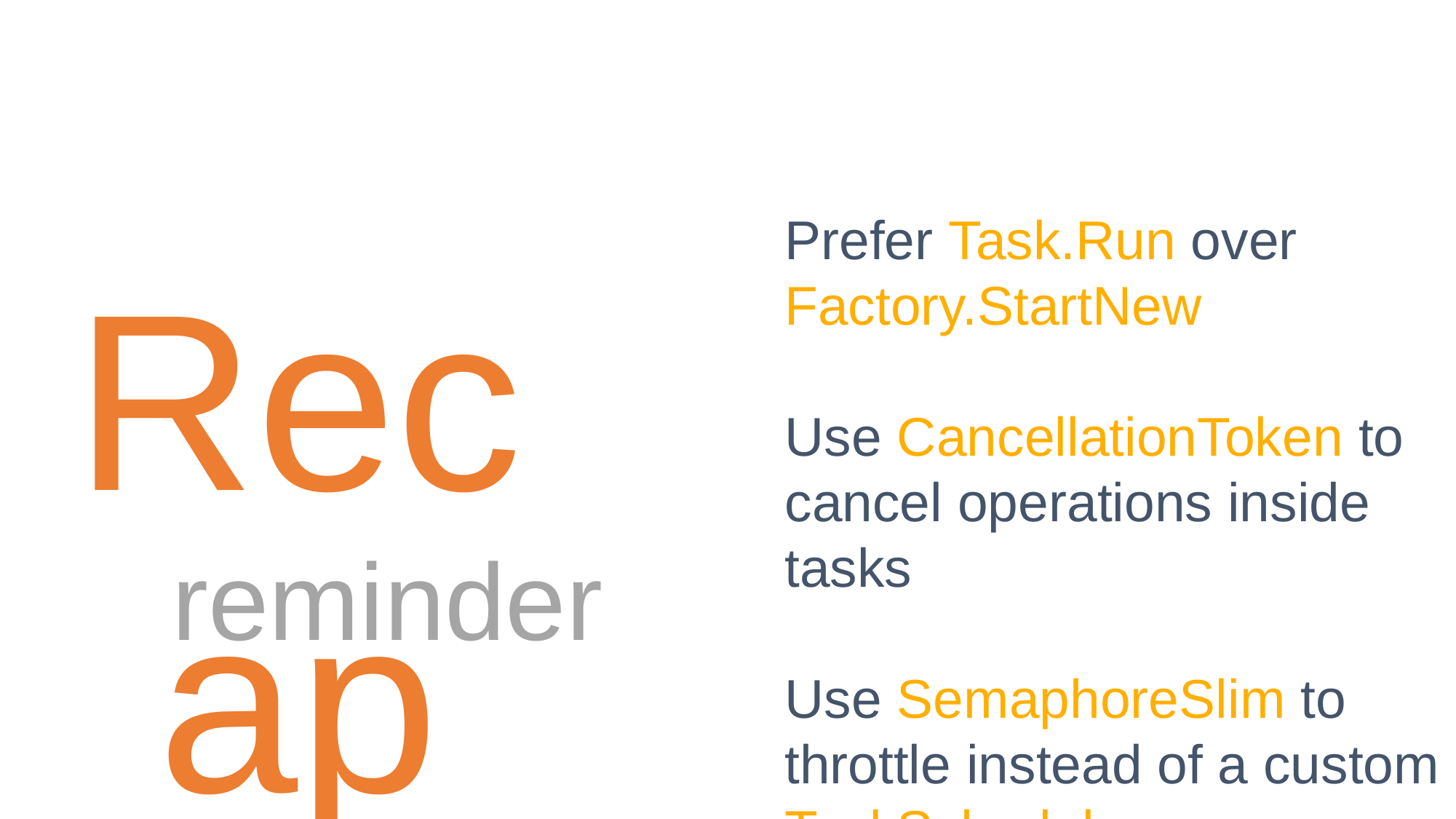

Prefer Task.Run over Factory.StartNew
Use CancellationToken to cancel operations inside tasks
Use SemaphoreSlim to throttle instead of a custom TaskScheduler
Recap
reminder